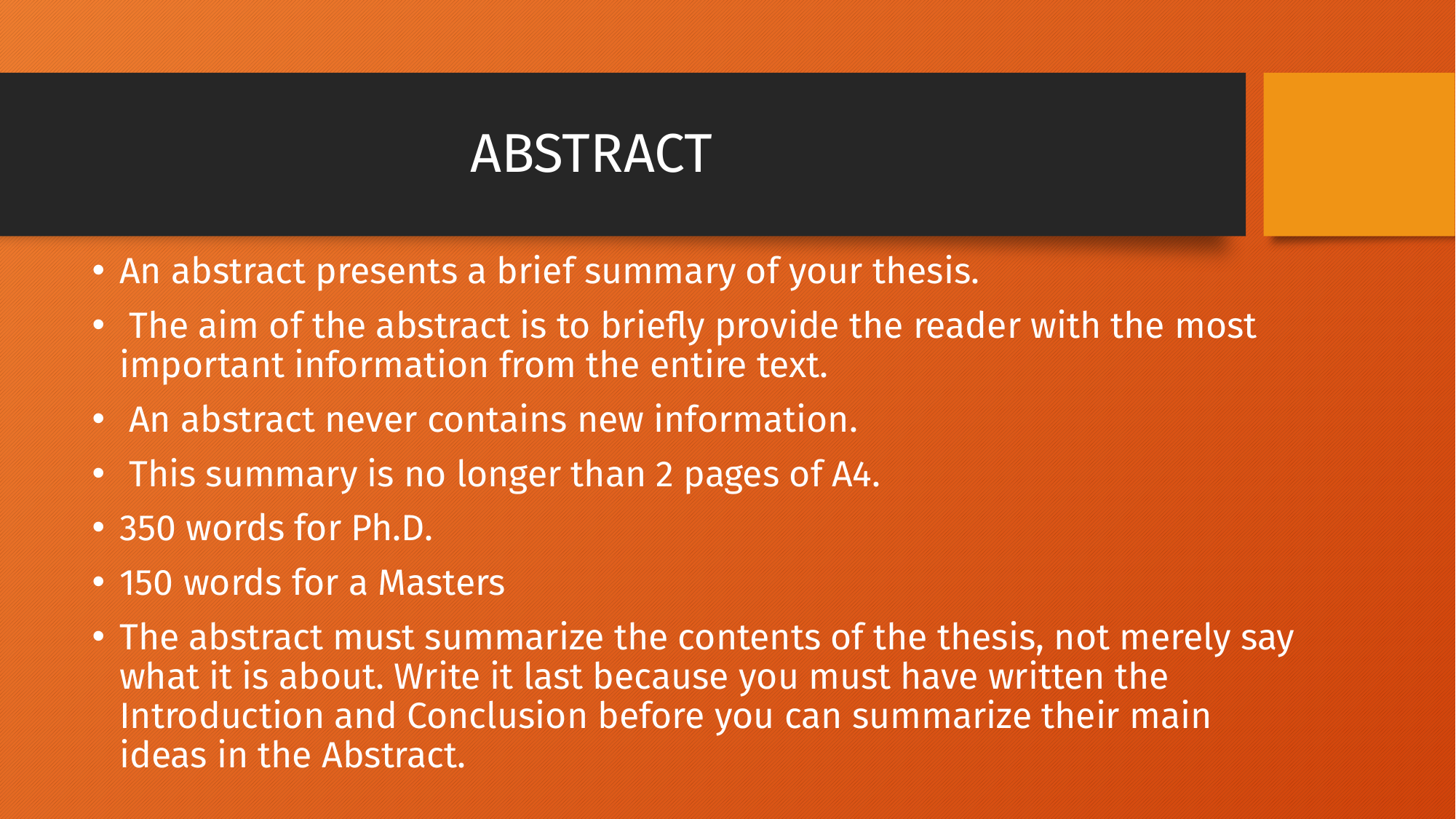

# ABSTRACT
An abstract presents a brief summary of your thesis.
 The aim of the abstract is to briefly provide the reader with the most important information from the entire text.
 An abstract never contains new information.
 This summary is no longer than 2 pages of A4.
350 words for Ph.D.
150 words for a Masters
The abstract must summarize the contents of the thesis, not merely say what it is about. Write it last because you must have written the Introduction and Conclusion before you can summarize their main ideas in the Abstract.